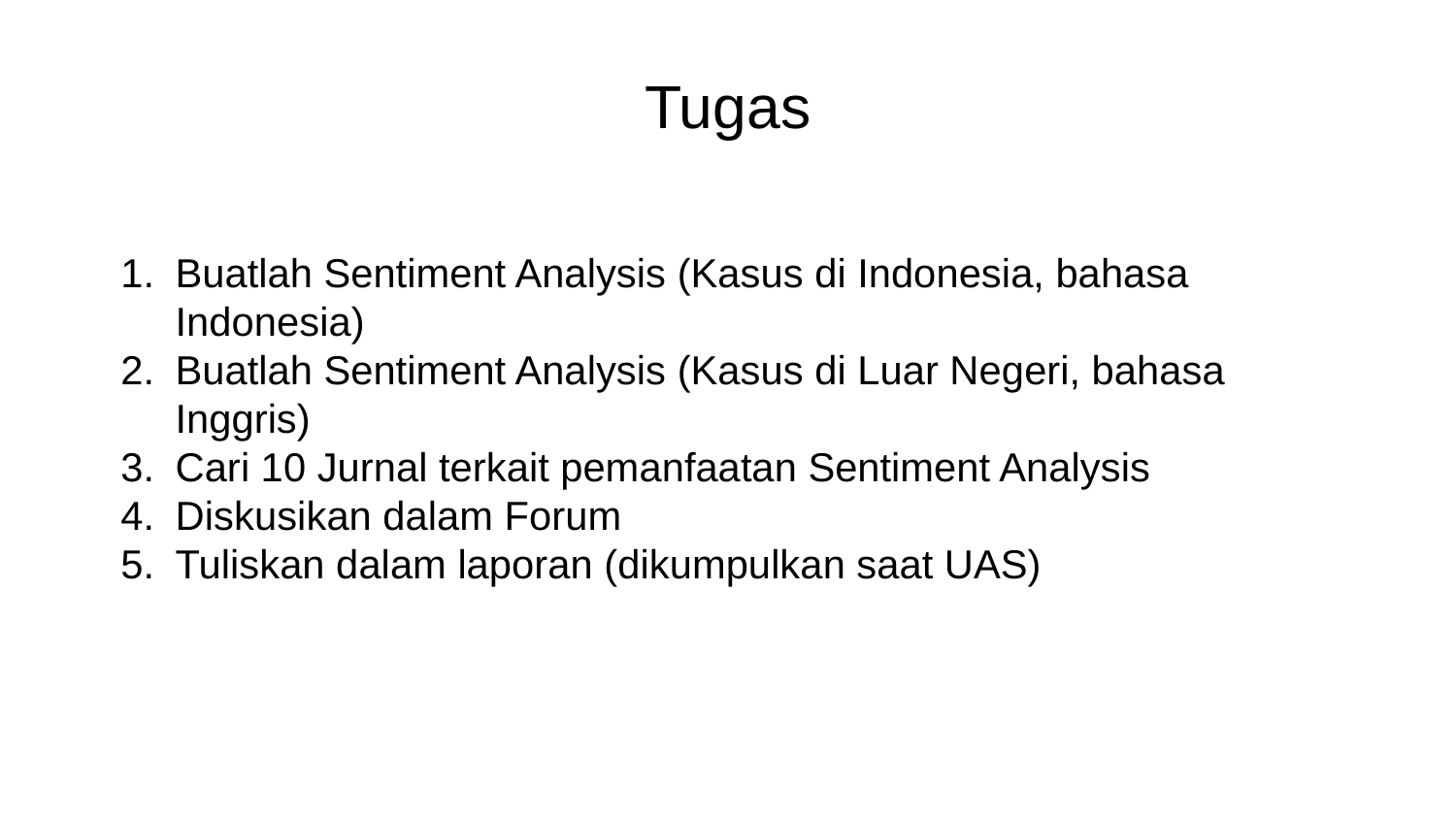

# Tugas
Buatlah Sentiment Analysis (Kasus di Indonesia, bahasa Indonesia)
Buatlah Sentiment Analysis (Kasus di Luar Negeri, bahasa Inggris)
Cari 10 Jurnal terkait pemanfaatan Sentiment Analysis
Diskusikan dalam Forum
Tuliskan dalam laporan (dikumpulkan saat UAS)